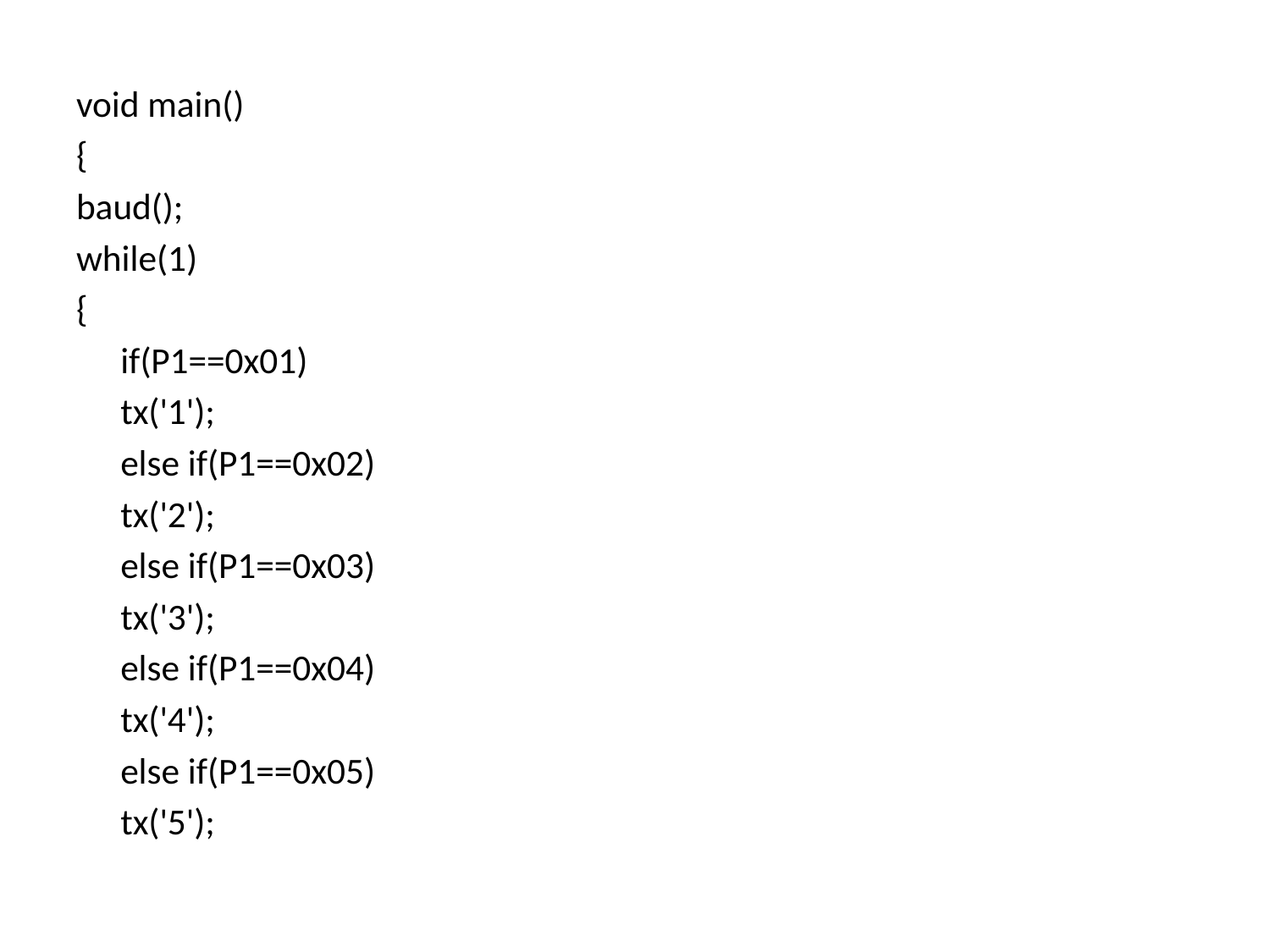

void main()
{
baud();
while(1)
{
	if(P1==0x01)
	tx('1');
	else if(P1==0x02)
	tx('2');
	else if(P1==0x03)
	tx('3');
	else if(P1==0x04)
	tx('4');
	else if(P1==0x05)
	tx('5');